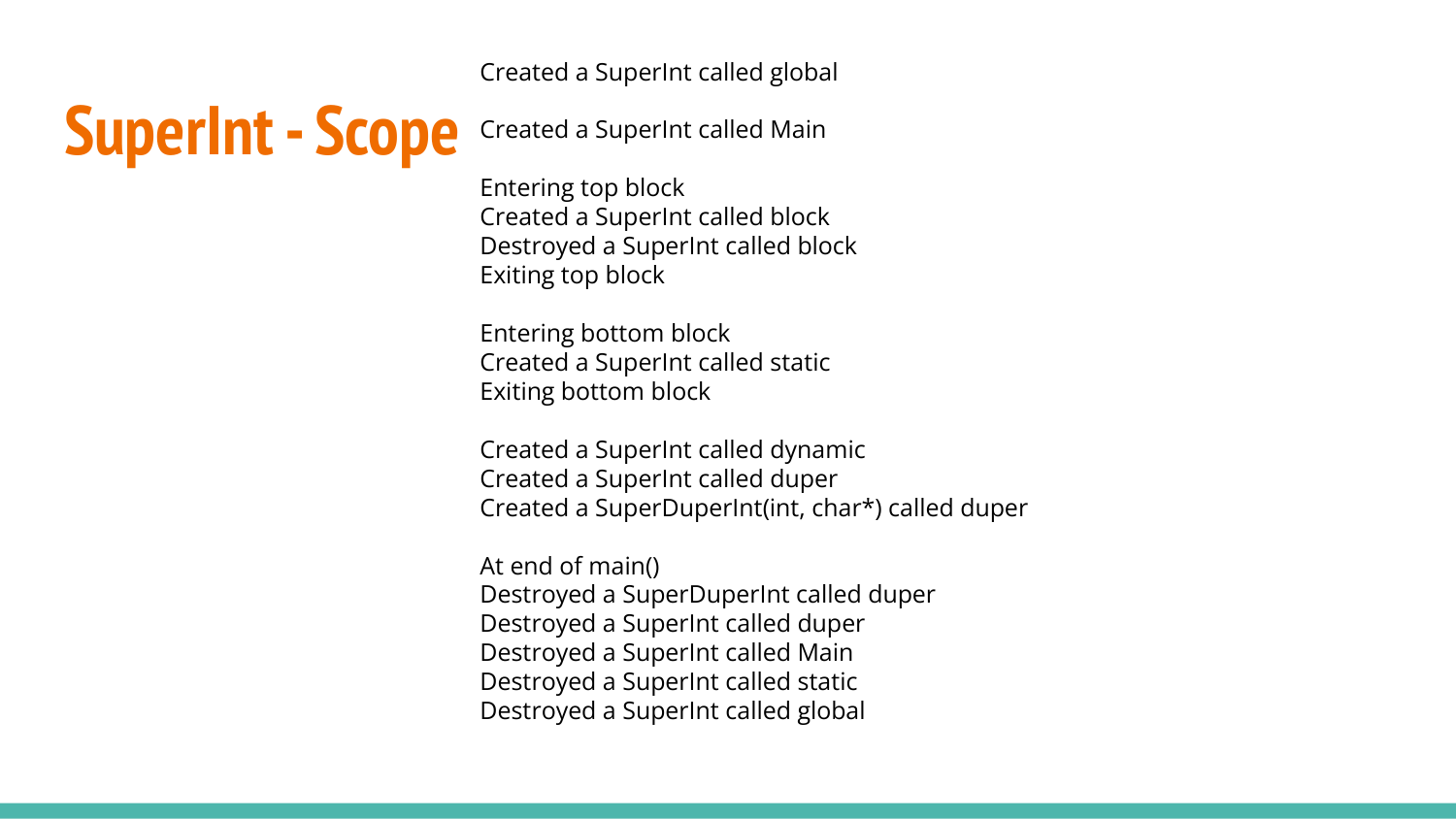

Created a SuperInt called global

Created a SuperInt called Main

Entering top block
Created a SuperInt called block
Destroyed a SuperInt called block
Exiting top block

Entering bottom block
Created a SuperInt called static
Exiting bottom block

Created a SuperInt called dynamic
Created a SuperInt called duper
Created a SuperDuperInt(int, char*) called duper

At end of main()
Destroyed a SuperDuperInt called duper
Destroyed a SuperInt called duper
Destroyed a SuperInt called Main
Destroyed a SuperInt called static
Destroyed a SuperInt called global

# SuperInt - Scope